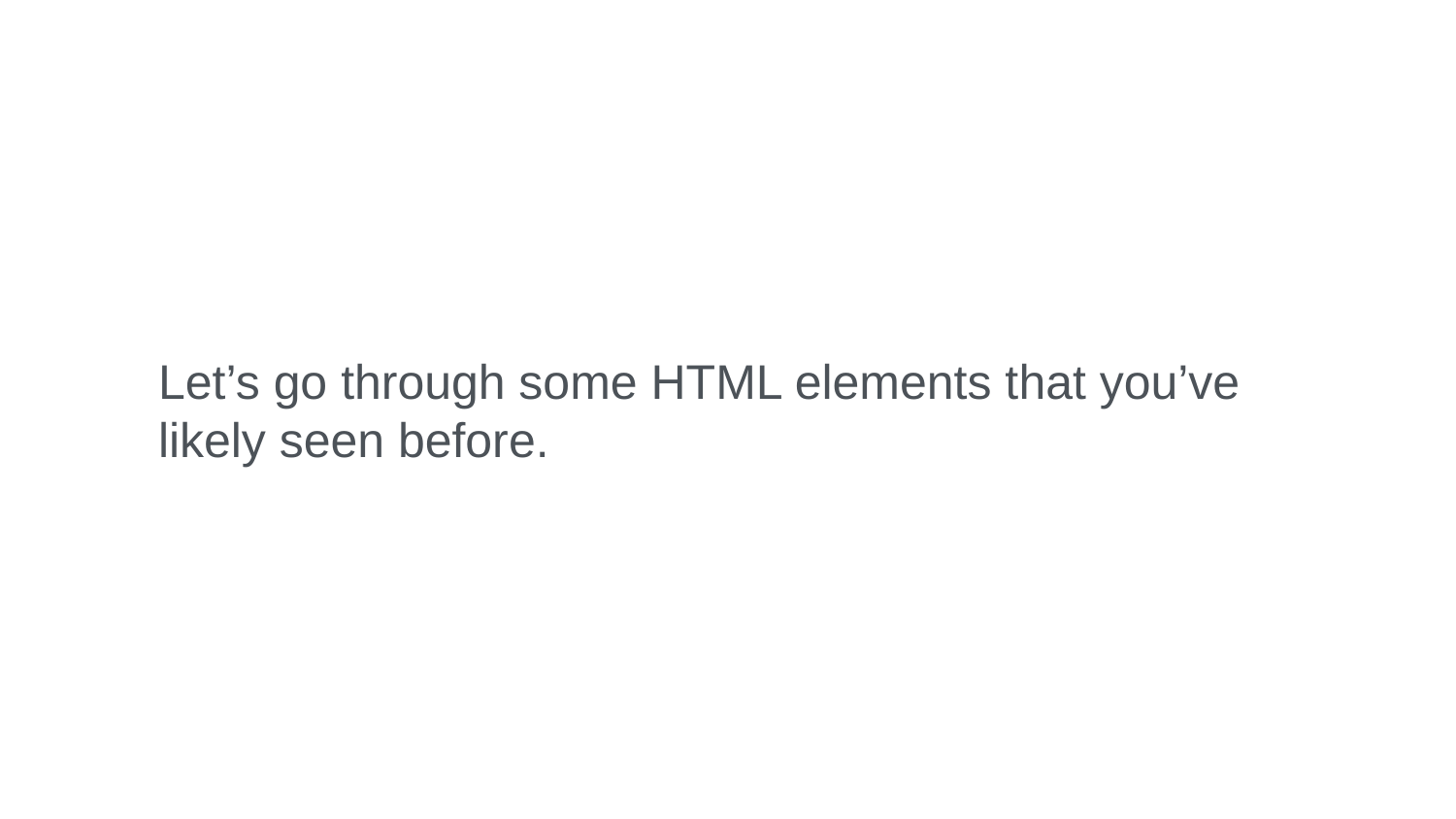

Let’s go through some HTML elements that you’ve likely seen before.